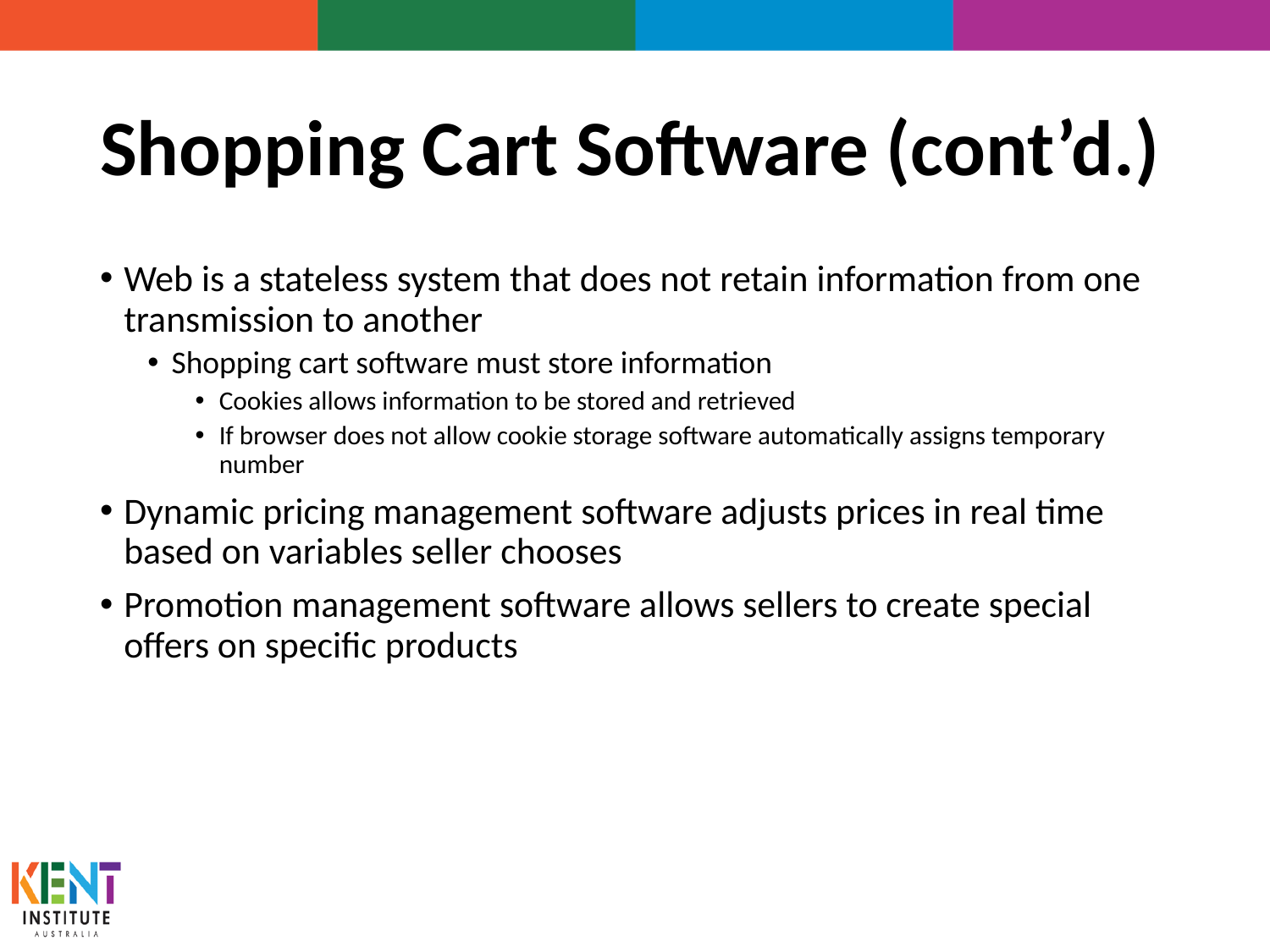

# Shopping Cart Software (cont’d.)
Web is a stateless system that does not retain information from one transmission to another
Shopping cart software must store information
Cookies allows information to be stored and retrieved
If browser does not allow cookie storage software automatically assigns temporary number
Dynamic pricing management software adjusts prices in real time based on variables seller chooses
Promotion management software allows sellers to create special offers on specific products